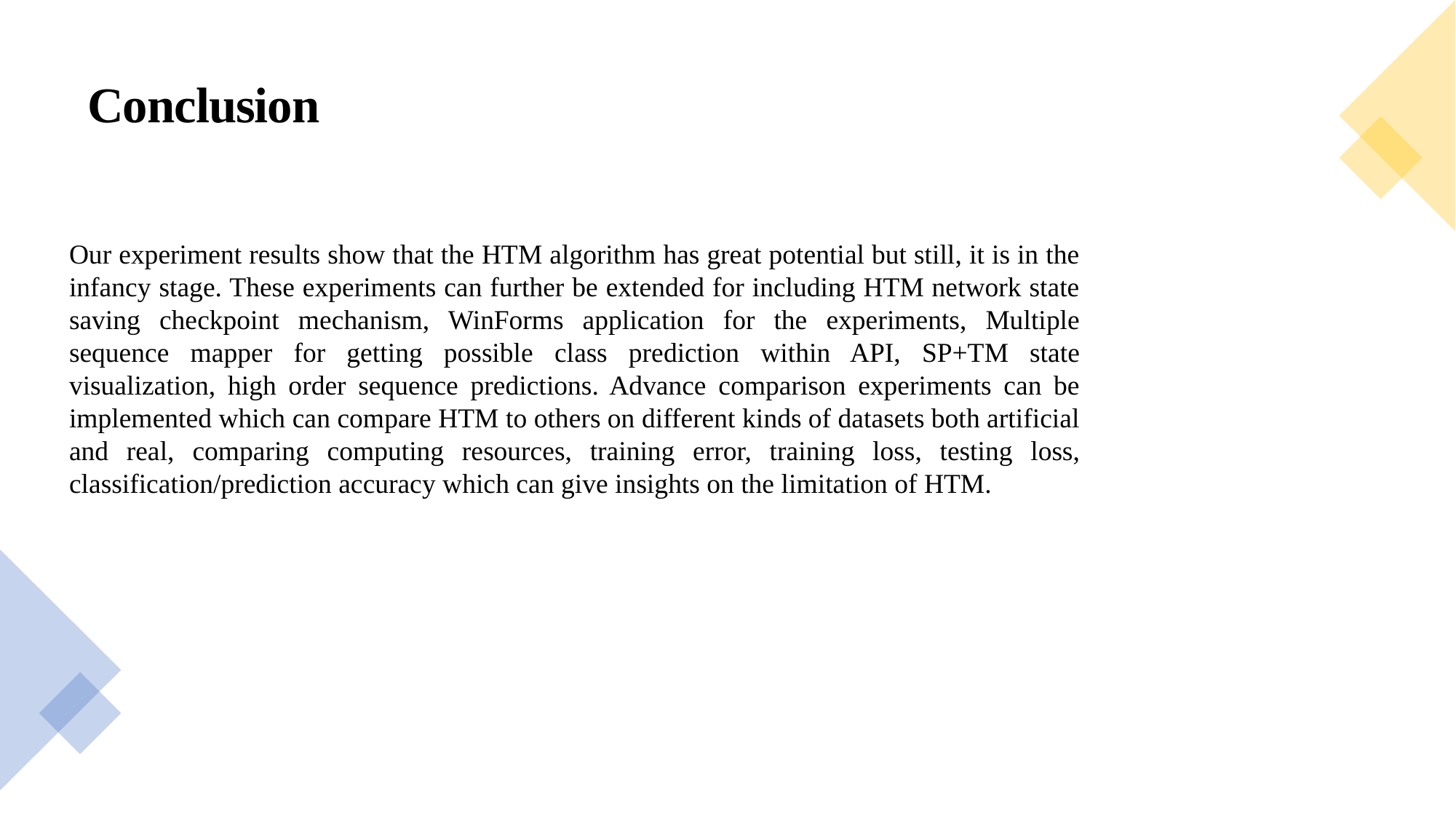

Conclusion
Our experiment results show that the HTM algorithm has great potential but still, it is in the infancy stage. These experiments can further be extended for including HTM network state saving checkpoint mechanism, WinForms application for the experiments, Multiple sequence mapper for getting possible class prediction within API, SP+TM state visualization, high order sequence predictions. Advance comparison experiments can be implemented which can compare HTM to others on different kinds of datasets both artificial and real, comparing computing resources, training error, training loss, testing loss, classification/prediction accuracy which can give insights on the limitation of HTM.